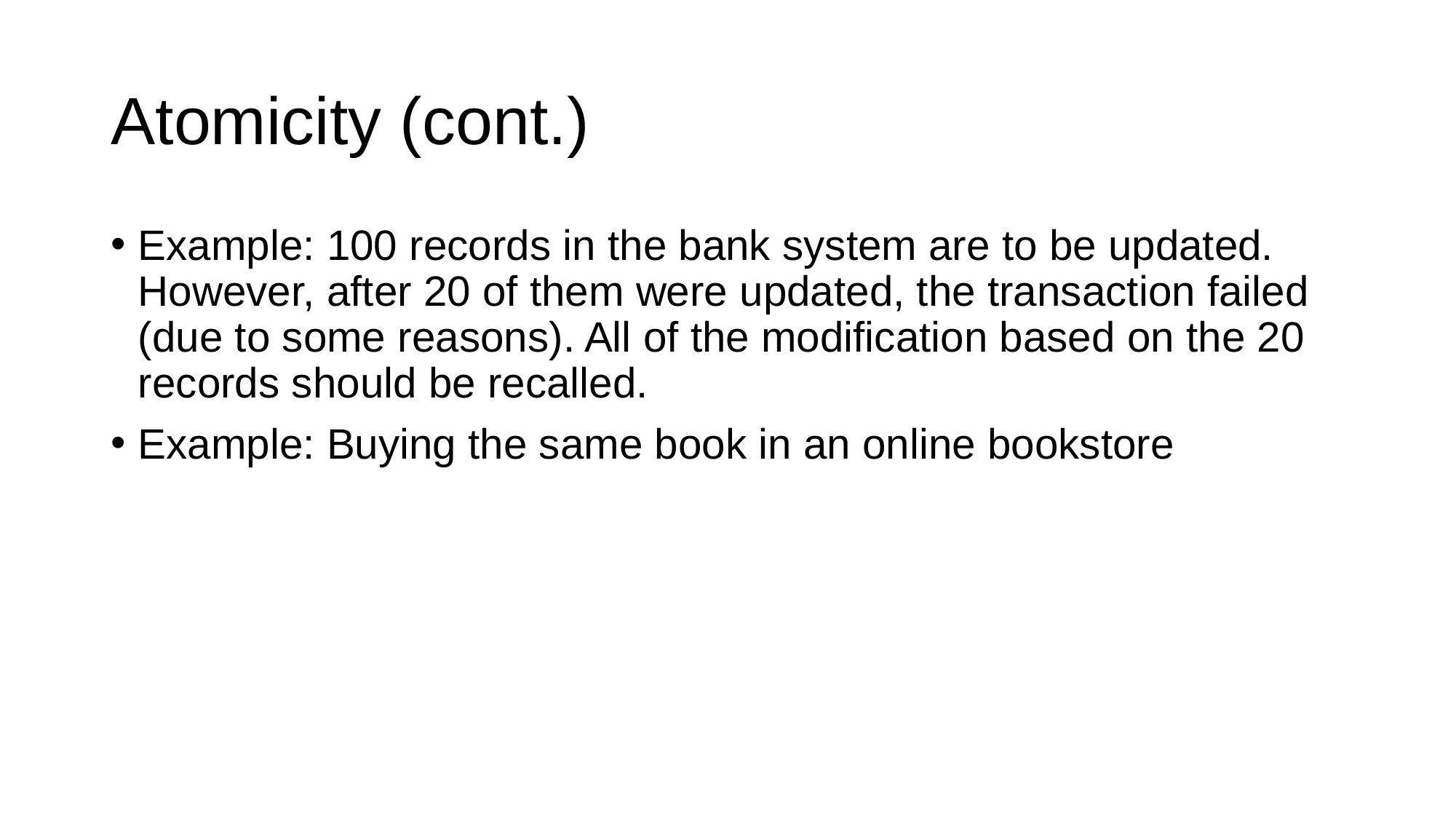

# Atomicity (cont.)
Example: 100 records in the bank system are to be updated. However, after 20 of them were updated, the transaction failed (due to some reasons). All of the modification based on the 20 records should be recalled.
Example: Buying the same book in an online bookstore